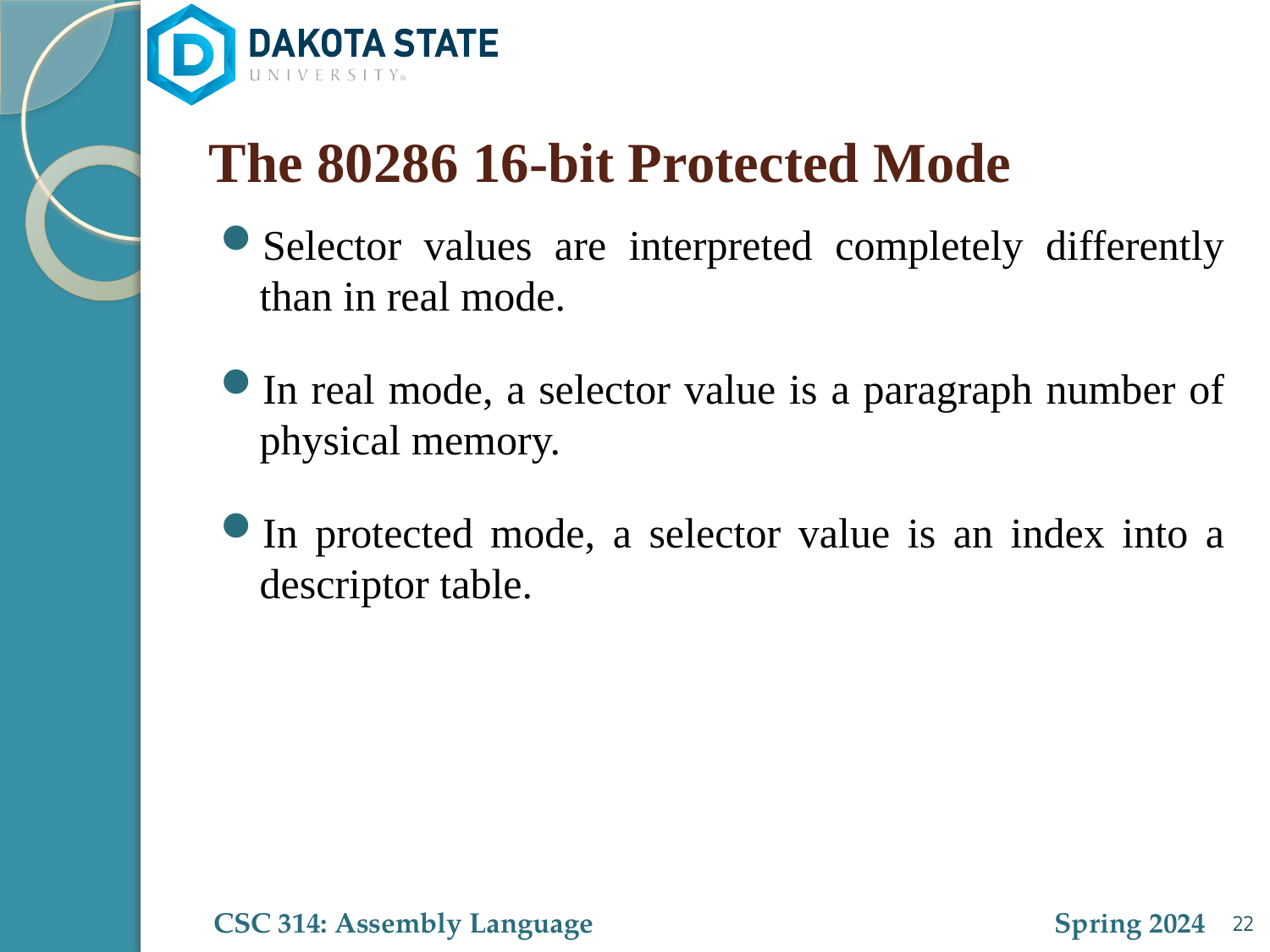

# The 80286 16-bit Protected Mode
Selector values are interpreted completely differently than in real mode.
In real mode, a selector value is a paragraph number of physical memory.
In protected mode, a selector value is an index into a descriptor table.

22